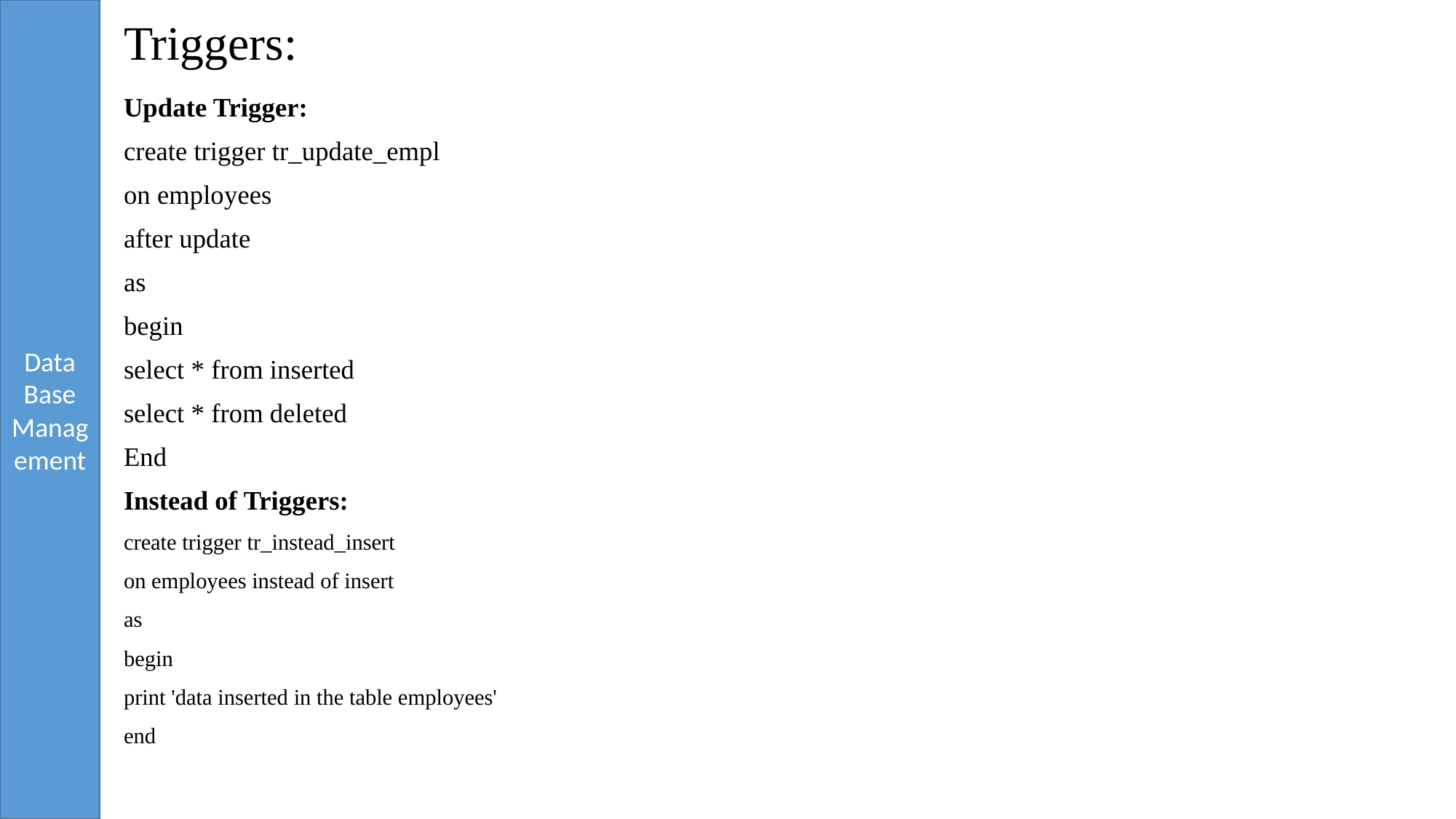

# Triggers:
Update Trigger:
create trigger tr_update_empl
on employees
after update
as
begin
select * from inserted
select * from deleted
End
Instead of Triggers:
create trigger tr_instead_insert
on employees instead of insert
as
begin
print 'data inserted in the table employees'
end